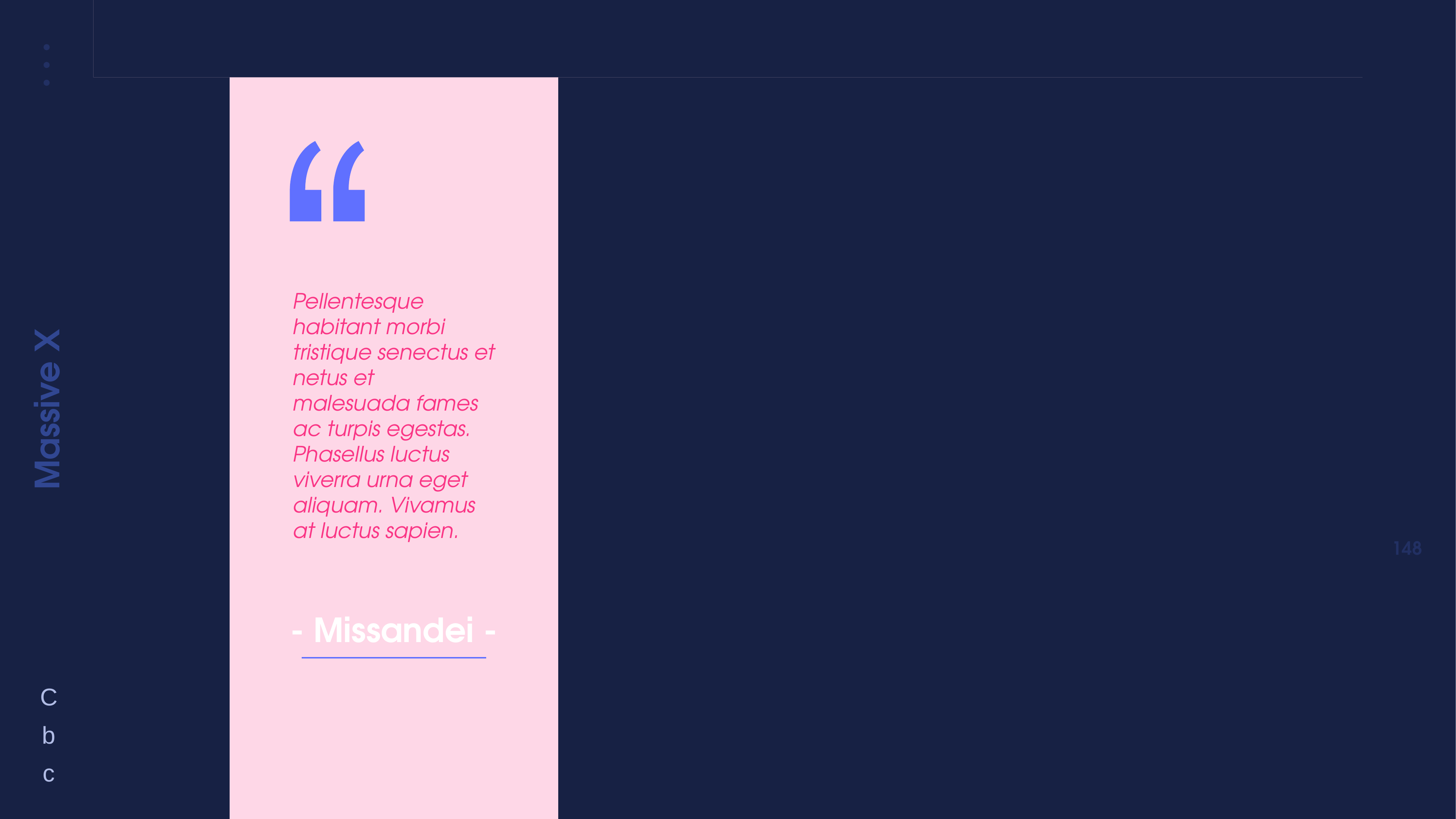

Pellentesque habitant morbi tristique senectus et netus et malesuada fames ac turpis egestas. Phasellus luctus viverra urna eget aliquam. Vivamus at luctus sapien.
- Missandei -